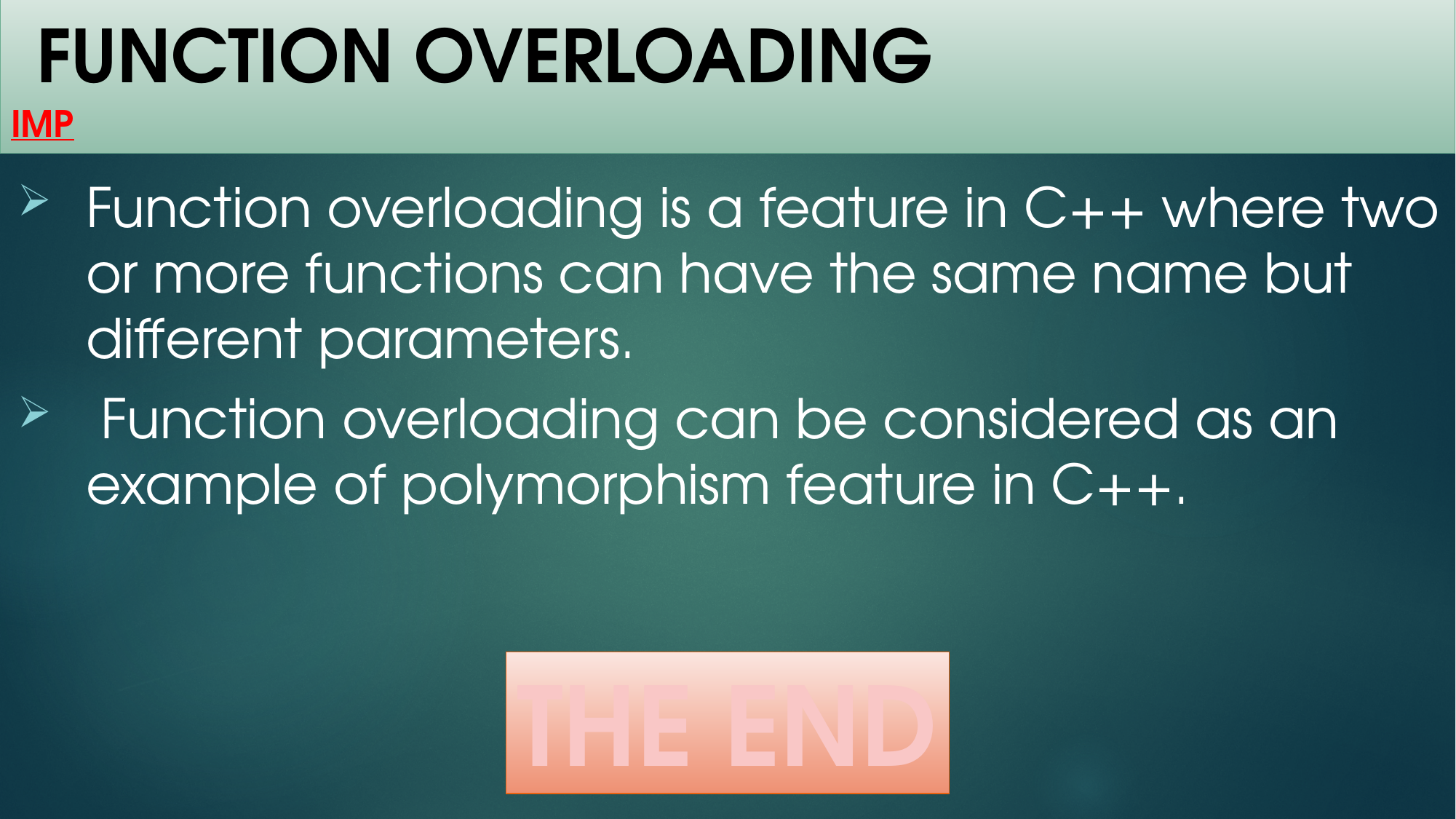

# FUNCTION OVERLOADING IMP
Function overloading is a feature in C++ where two or more functions can have the same name but different parameters.
 Function overloading can be considered as an example of polymorphism feature in C++.

THE END